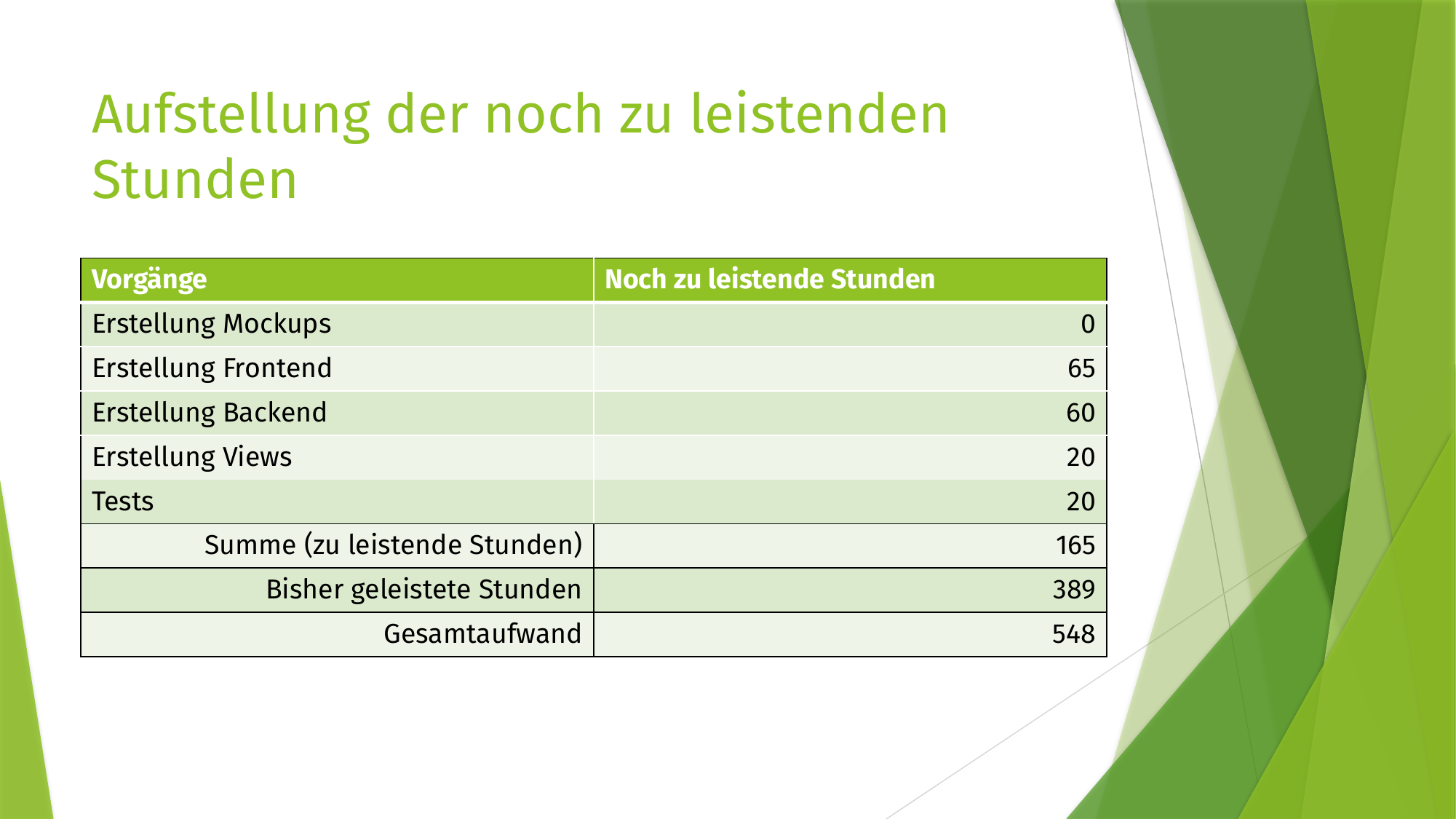

# Aufstellung der noch zu leistenden Stunden
| Vorgänge | Noch zu leistende Stunden |
| --- | --- |
| Erstellung Mockups | 0 |
| Erstellung Frontend | 65 |
| Erstellung Backend | 60 |
| Erstellung Views | 20 |
| Tests | 20 |
| Summe (zu leistende Stunden) | 165 |
| Bisher geleistete Stunden | 389 |
| Gesamtaufwand | 548 |